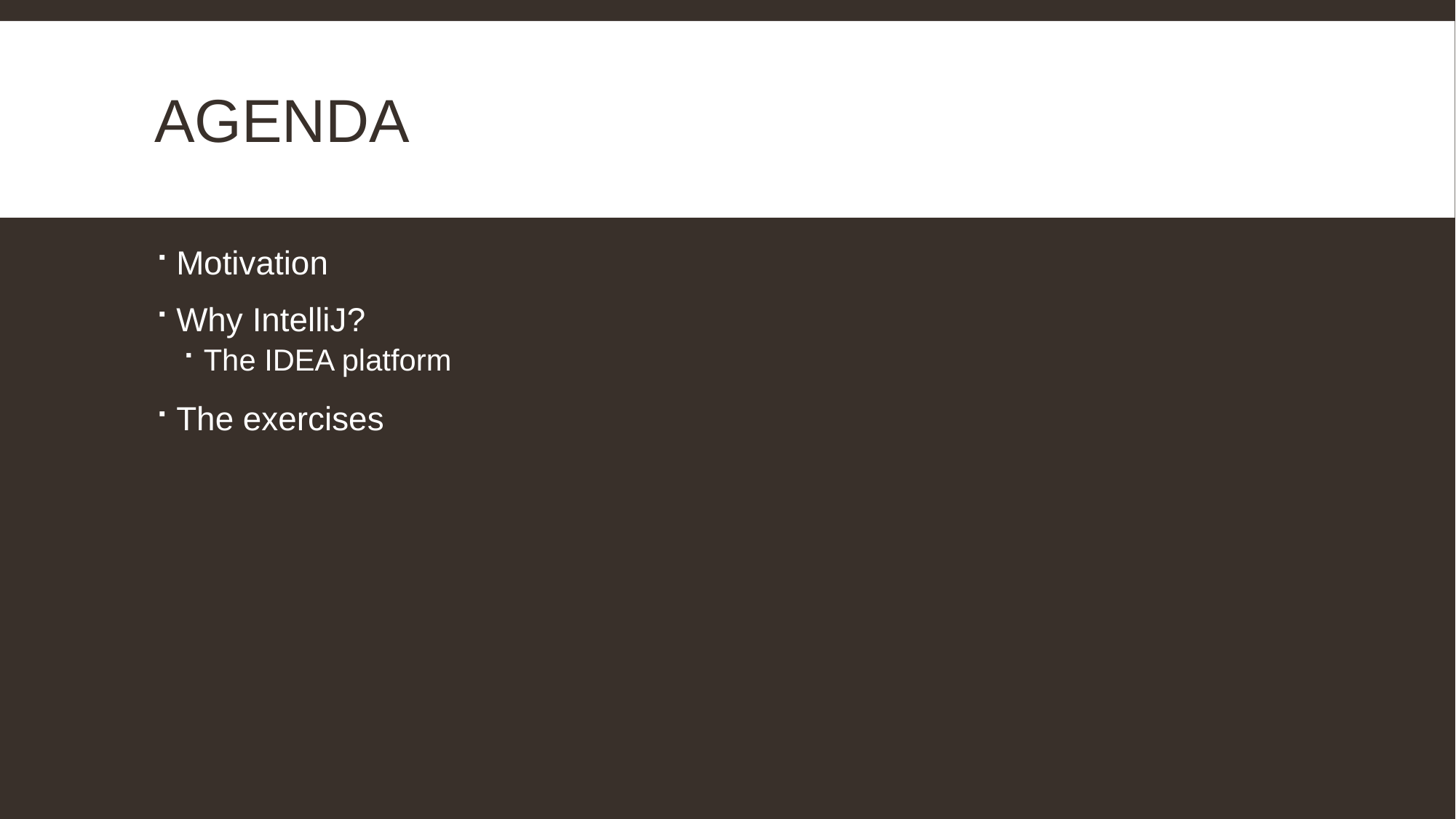

# Agenda
Motivation
Why IntelliJ?
The IDEA platform
The exercises